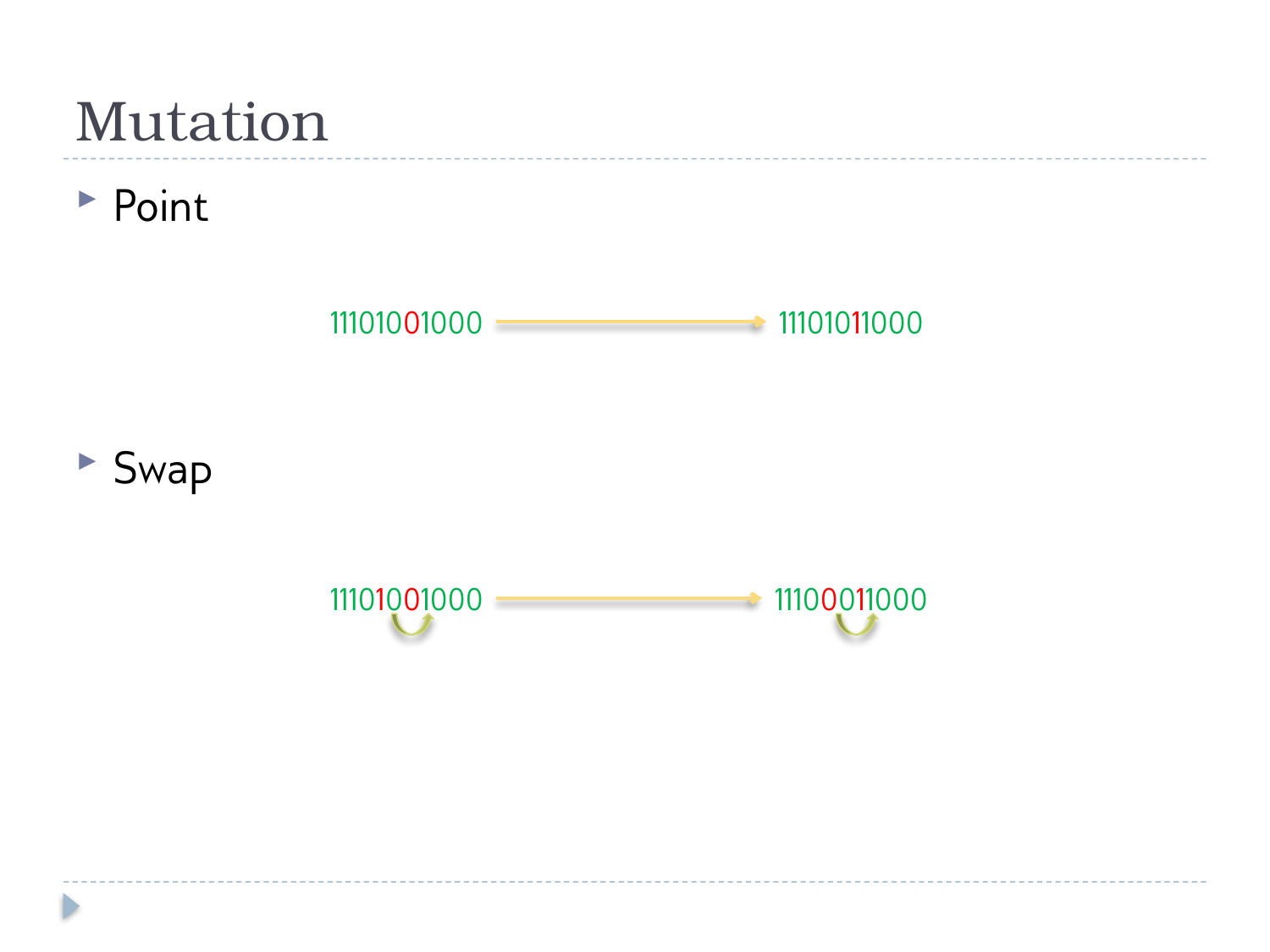

# Mutation
Point

Swap
11101001000
11101011000
11101001000
11100011000